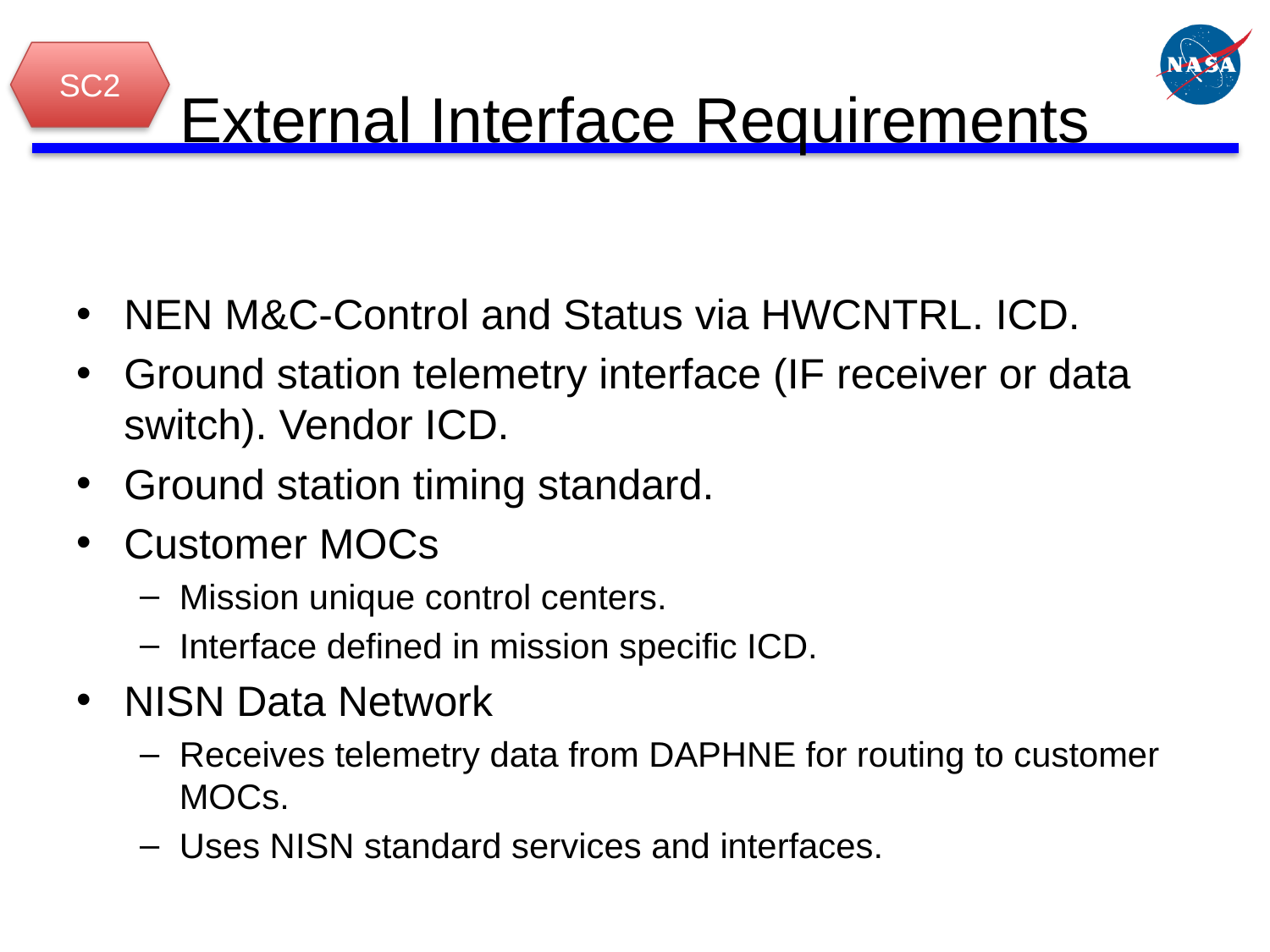

# External Interface Requirements
SC2
SC2

NEN M&C-Control and Status via HWCNTRL. ICD.
Ground station telemetry interface (IF receiver or data switch). Vendor ICD.
Ground station timing standard.
Customer MOCs
Mission unique control centers.
Interface defined in mission specific ICD.
NISN Data Network
Receives telemetry data from DAPHNE for routing to customer MOCs.
Uses NISN standard services and interfaces.